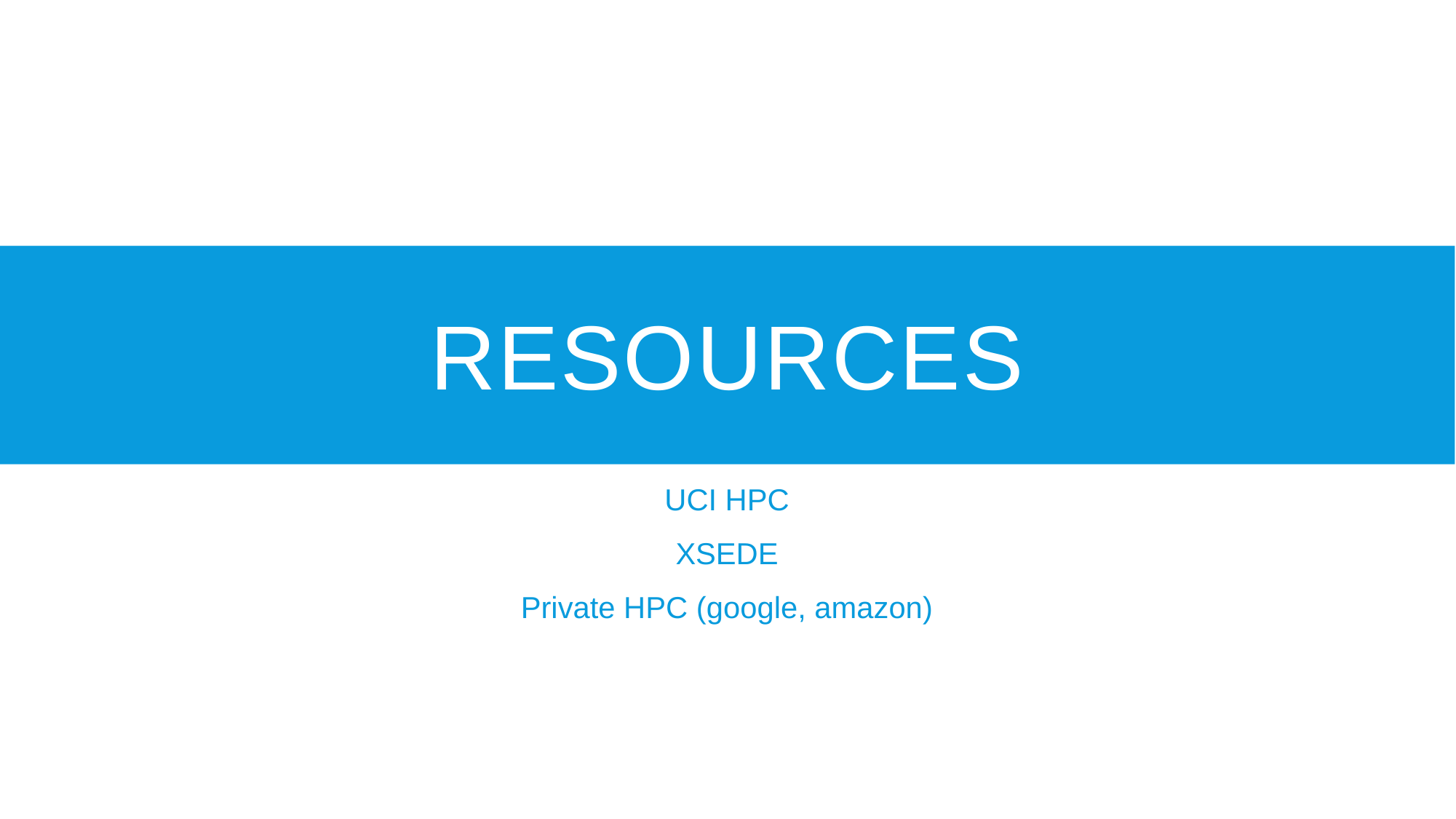

# resources
UCI HPC
XSEDE
Private HPC (google, amazon)